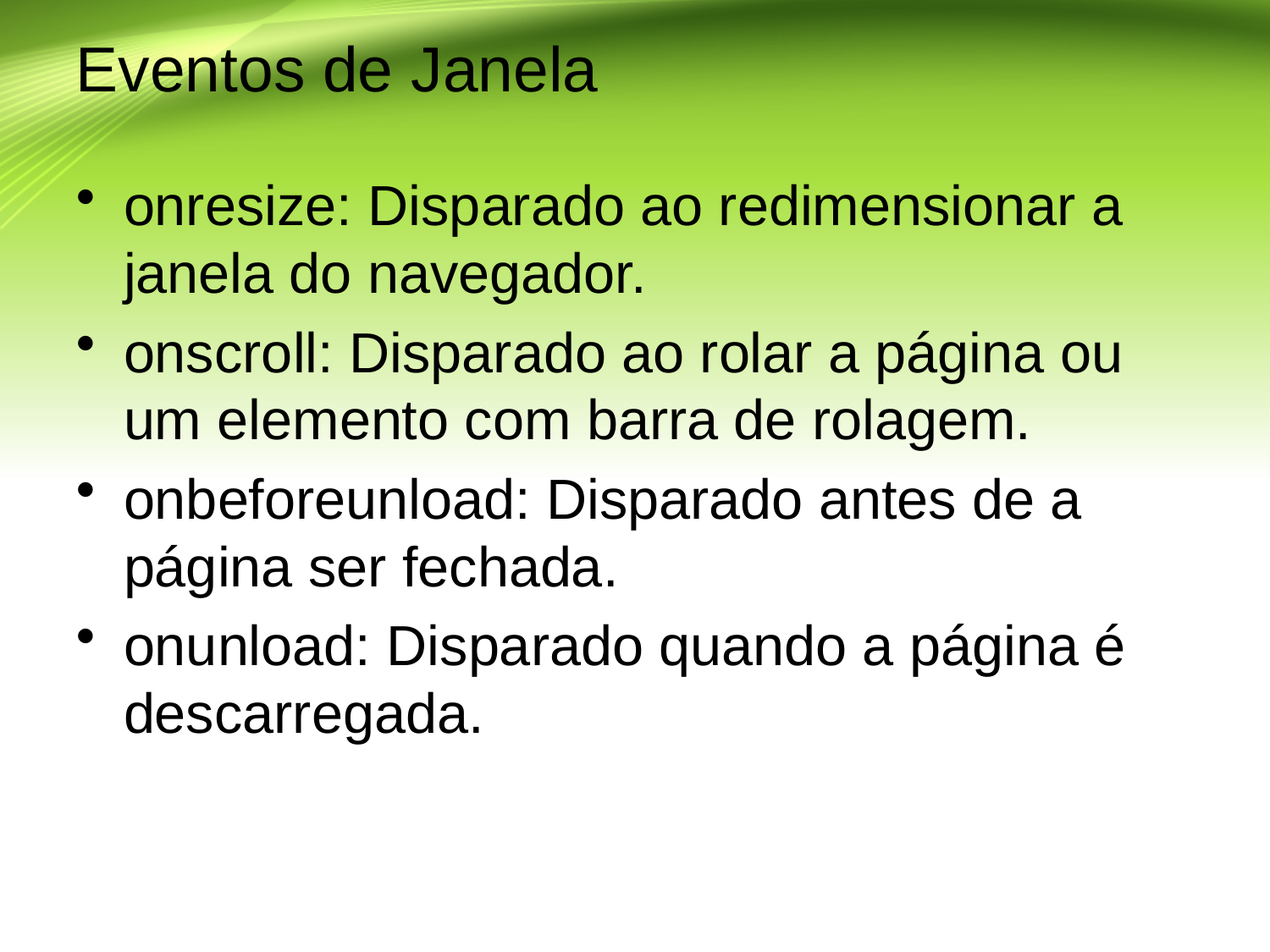

# Eventos de Janela
onresize: Disparado ao redimensionar a janela do navegador.
onscroll: Disparado ao rolar a página ou um elemento com barra de rolagem.
onbeforeunload: Disparado antes de a página ser fechada.
onunload: Disparado quando a página é descarregada.